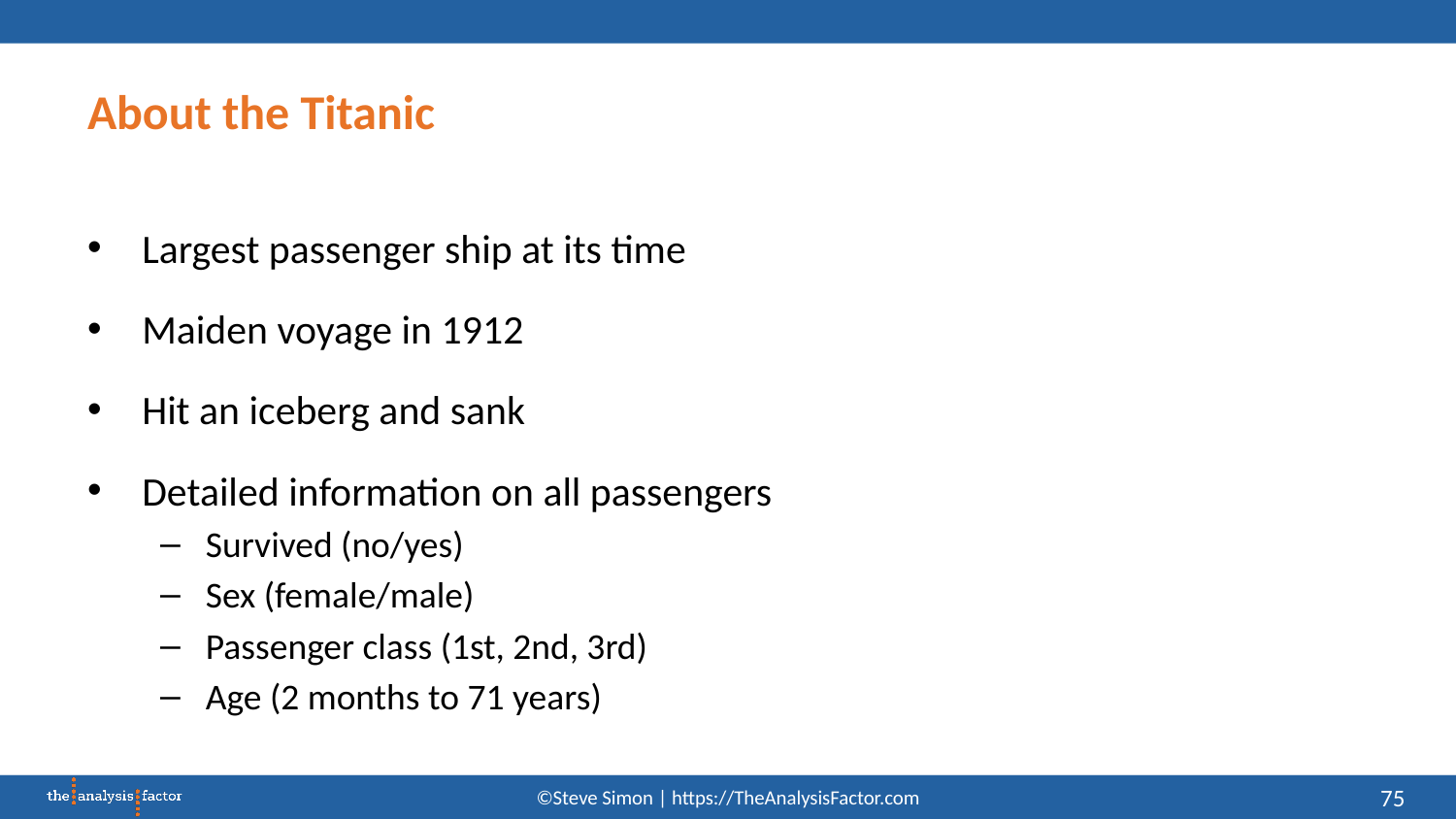

# About the Titanic
Largest passenger ship at its time
Maiden voyage in 1912
Hit an iceberg and sank
Detailed information on all passengers
Survived (no/yes)
Sex (female/male)
Passenger class (1st, 2nd, 3rd)
Age (2 months to 71 years)
75
©Steve Simon | https://TheAnalysisFactor.com